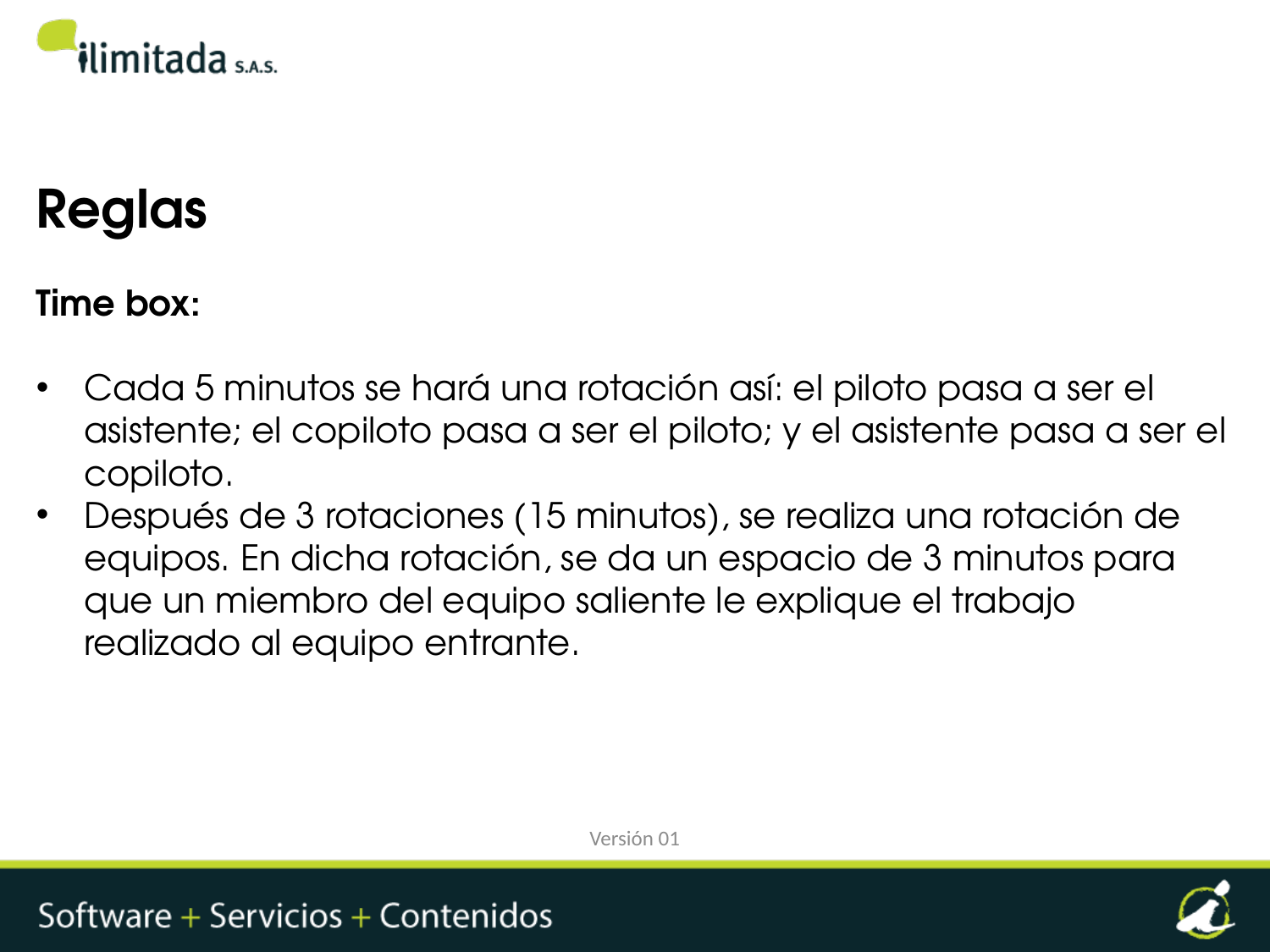

Reglas

Time box:

Cada 5 minutos se hará una rotación así: el piloto pasa a ser el asistente; el copiloto pasa a ser el piloto; y el asistente pasa a ser el copiloto.
Después de 3 rotaciones (15 minutos), se realiza una rotación de equipos. En dicha rotación, se da un espacio de 3 minutos para que un miembro del equipo saliente le explique el trabajo realizado al equipo entrante.

Versión 01